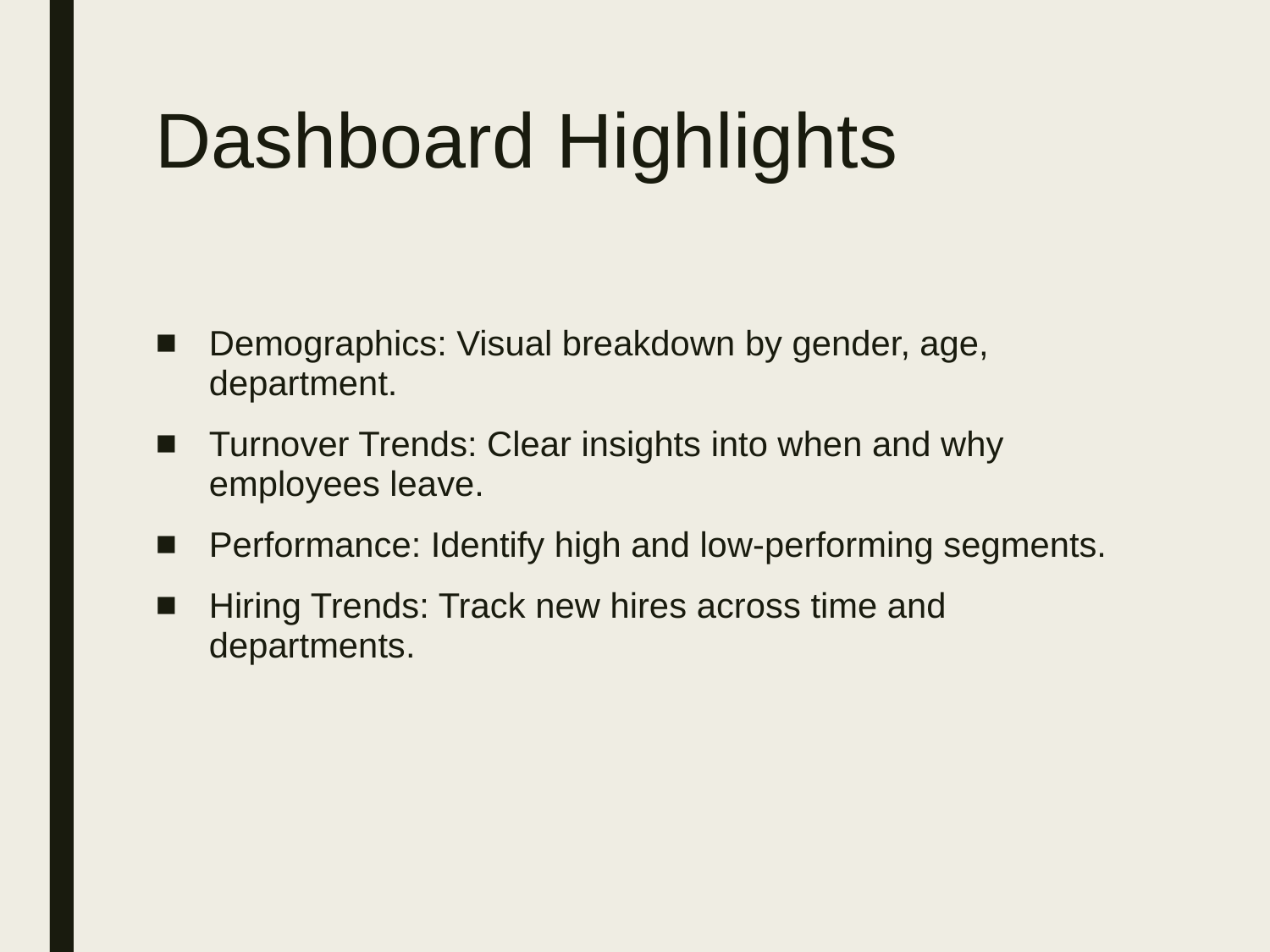

# Dashboard Highlights
Demographics: Visual breakdown by gender, age, department.
Turnover Trends: Clear insights into when and why employees leave.
Performance: Identify high and low-performing segments.
Hiring Trends: Track new hires across time and departments.